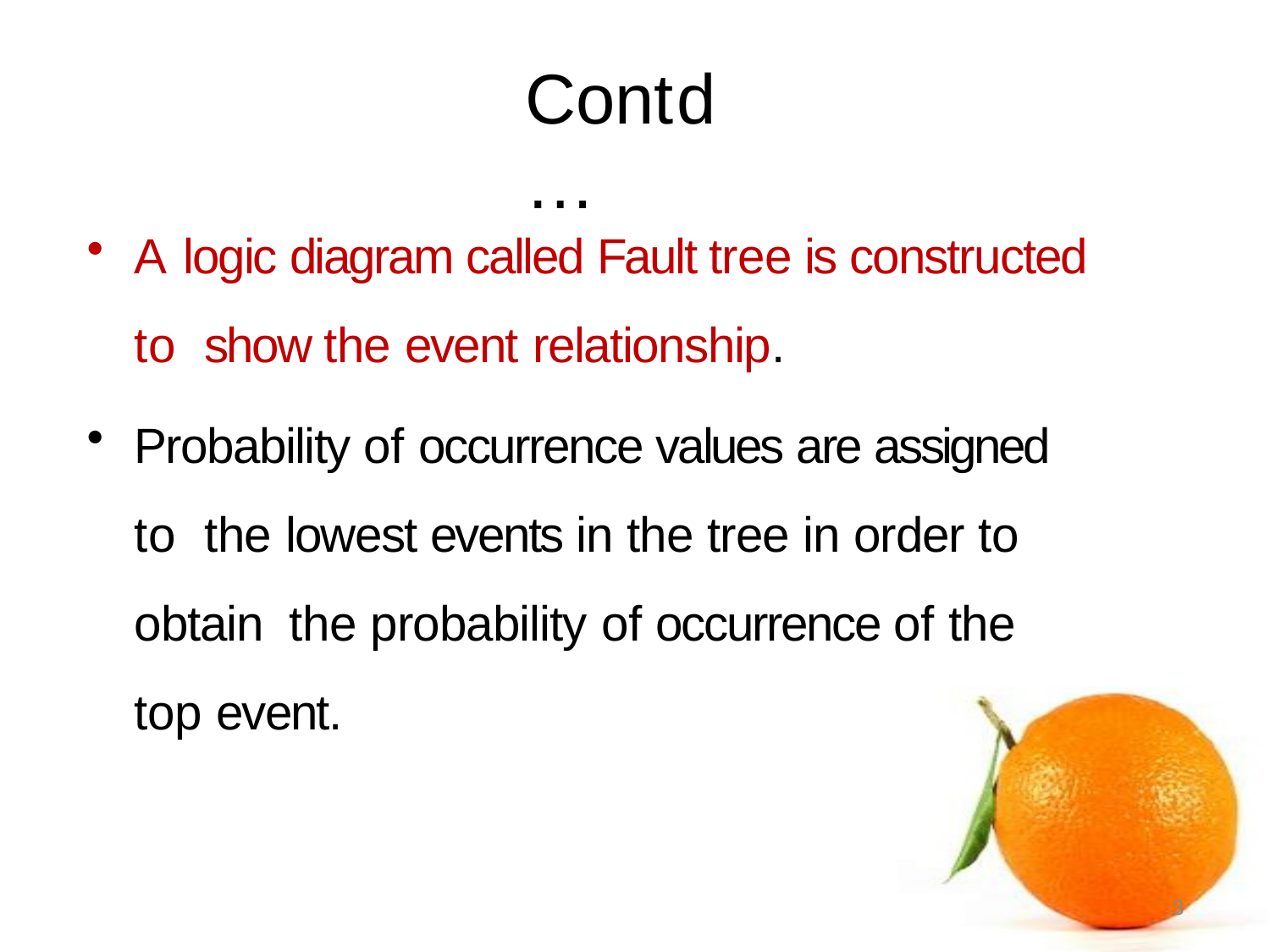

# Contd…
A  logic diagram called Fault tree is constructed to  show the event relationship.
Probability of occurrence values are assigned to  the lowest events in the tree in order to obtain  the probability of occurrence of the top event.
3